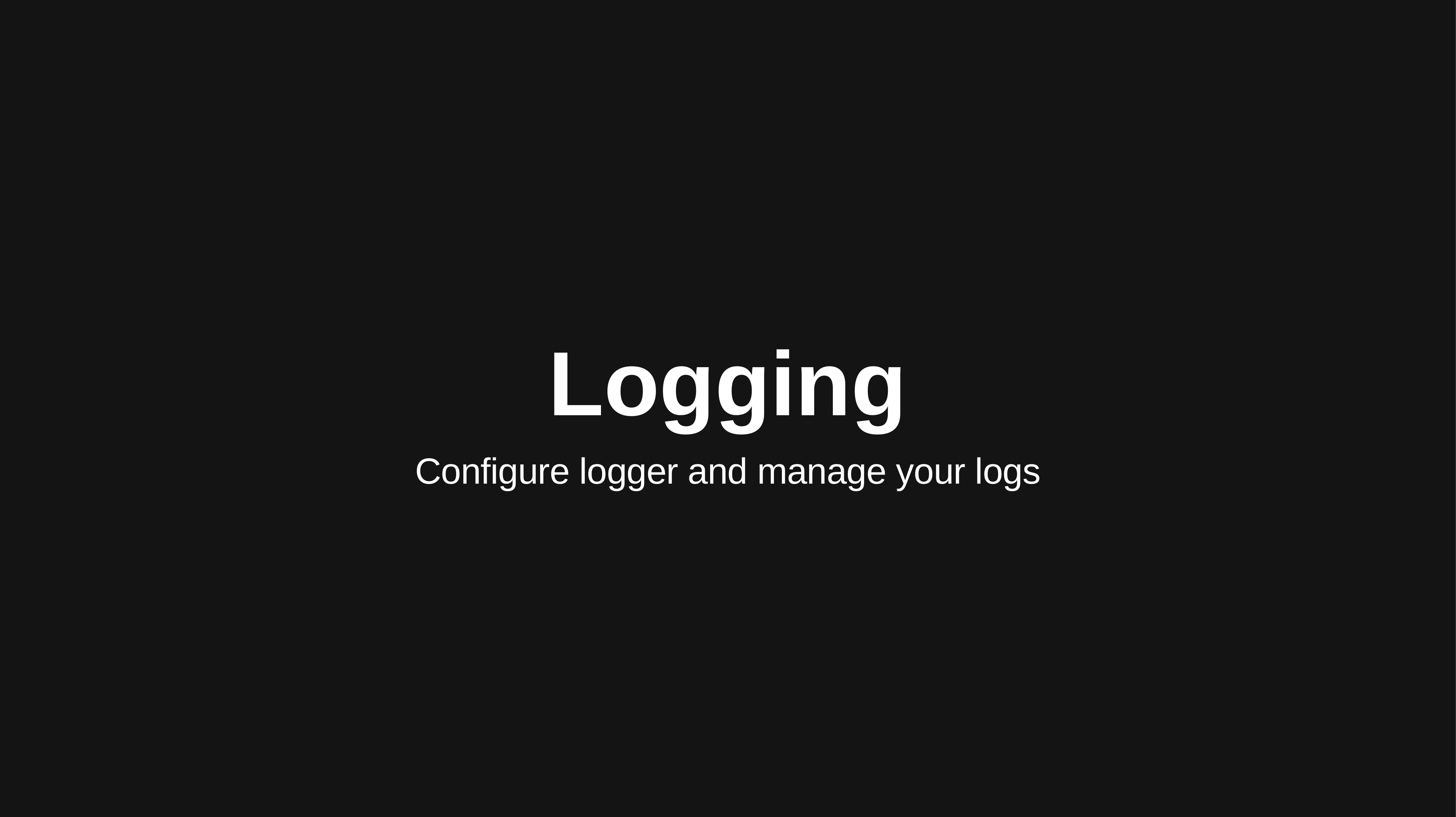

# Logging
Configure logger and manage your logs